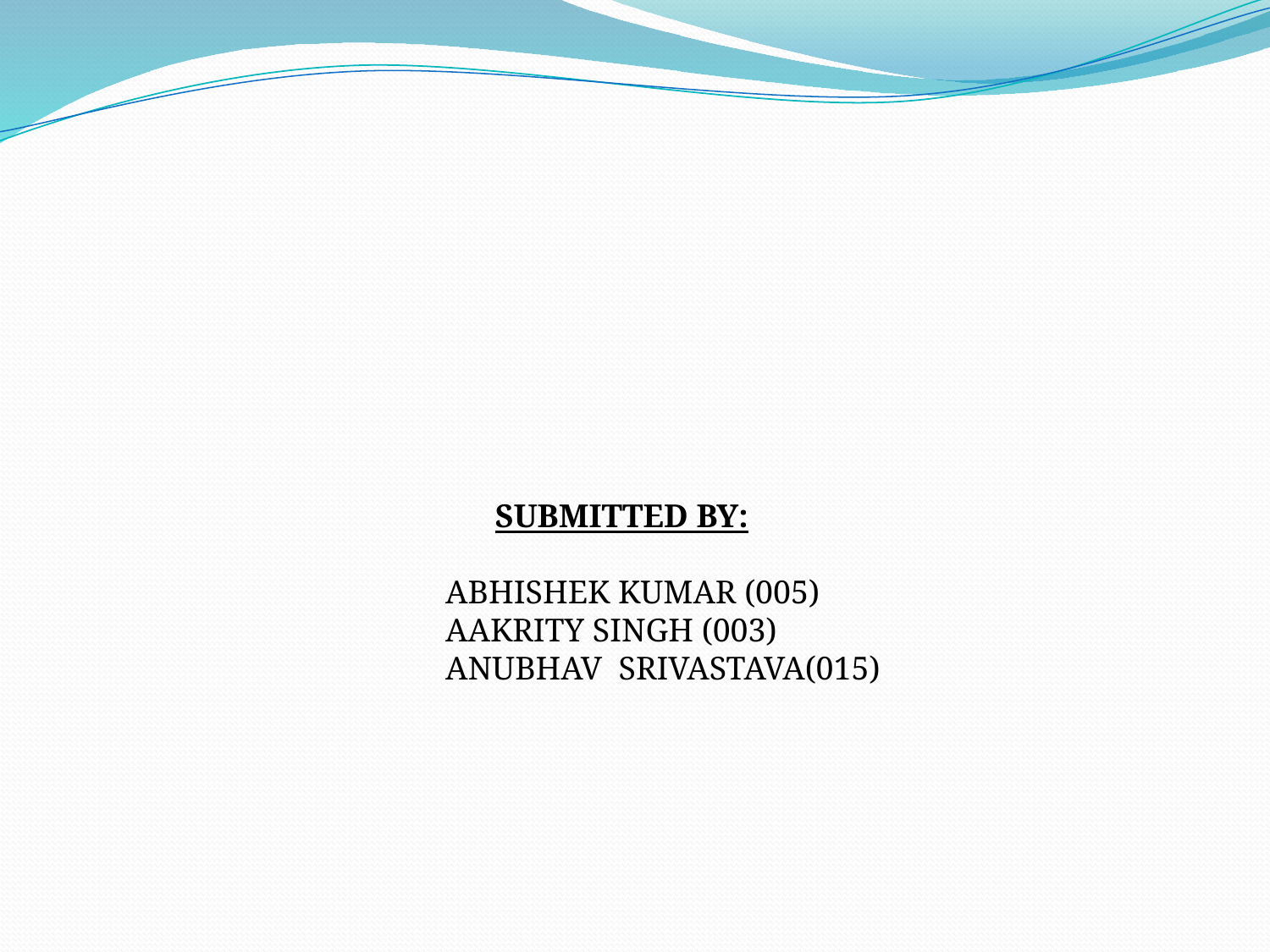

#

                    SUBMITTED BY:

              ABHISHEK KUMAR (005)
              AAKRITY SINGH (003)
              ANUBHAV  SRIVASTAVA(015)